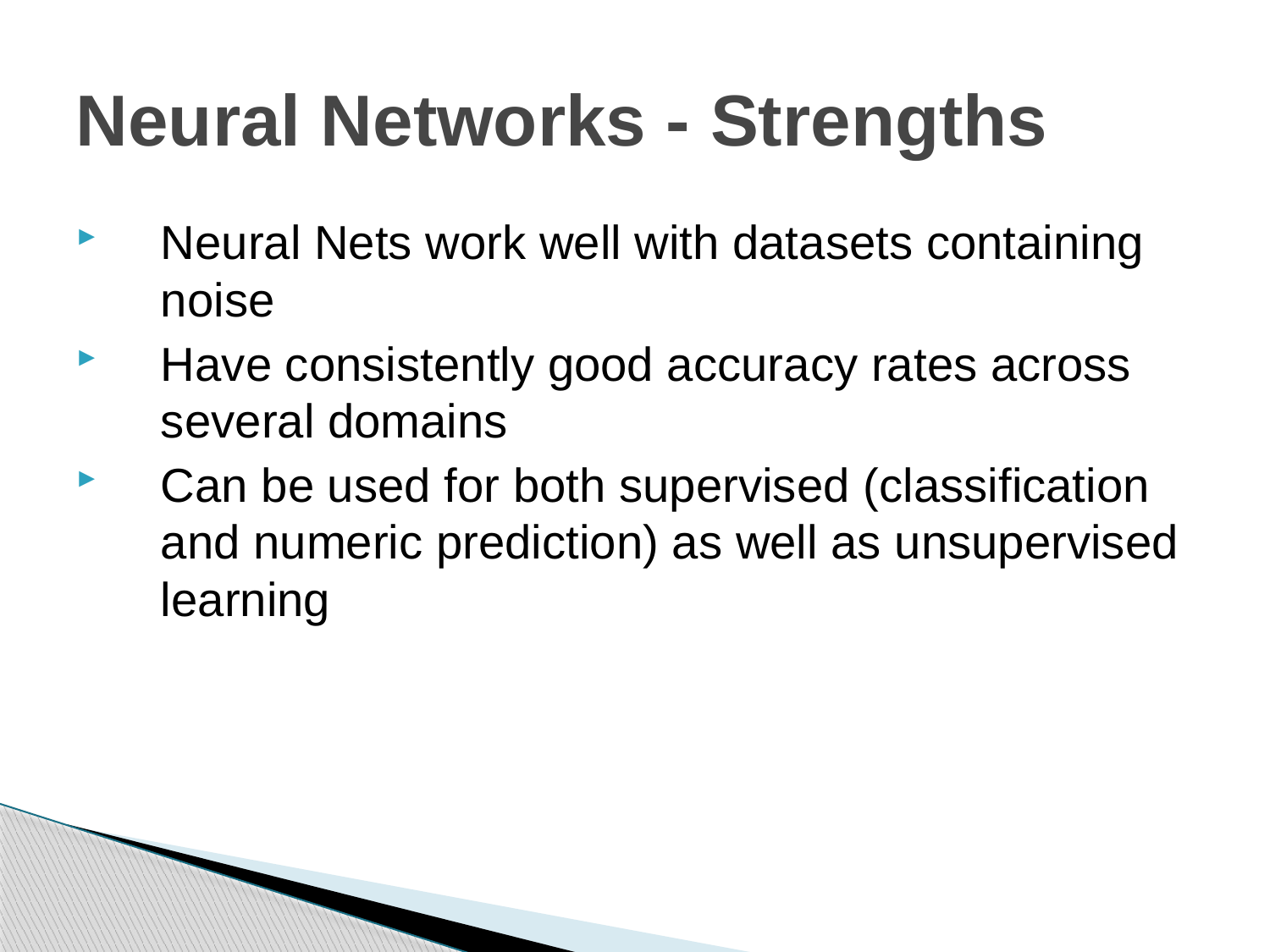

# Neural Networks - Strengths
Neural Nets work well with datasets containing noise
Have consistently good accuracy rates across several domains
Can be used for both supervised (classification and numeric prediction) as well as unsupervised learning